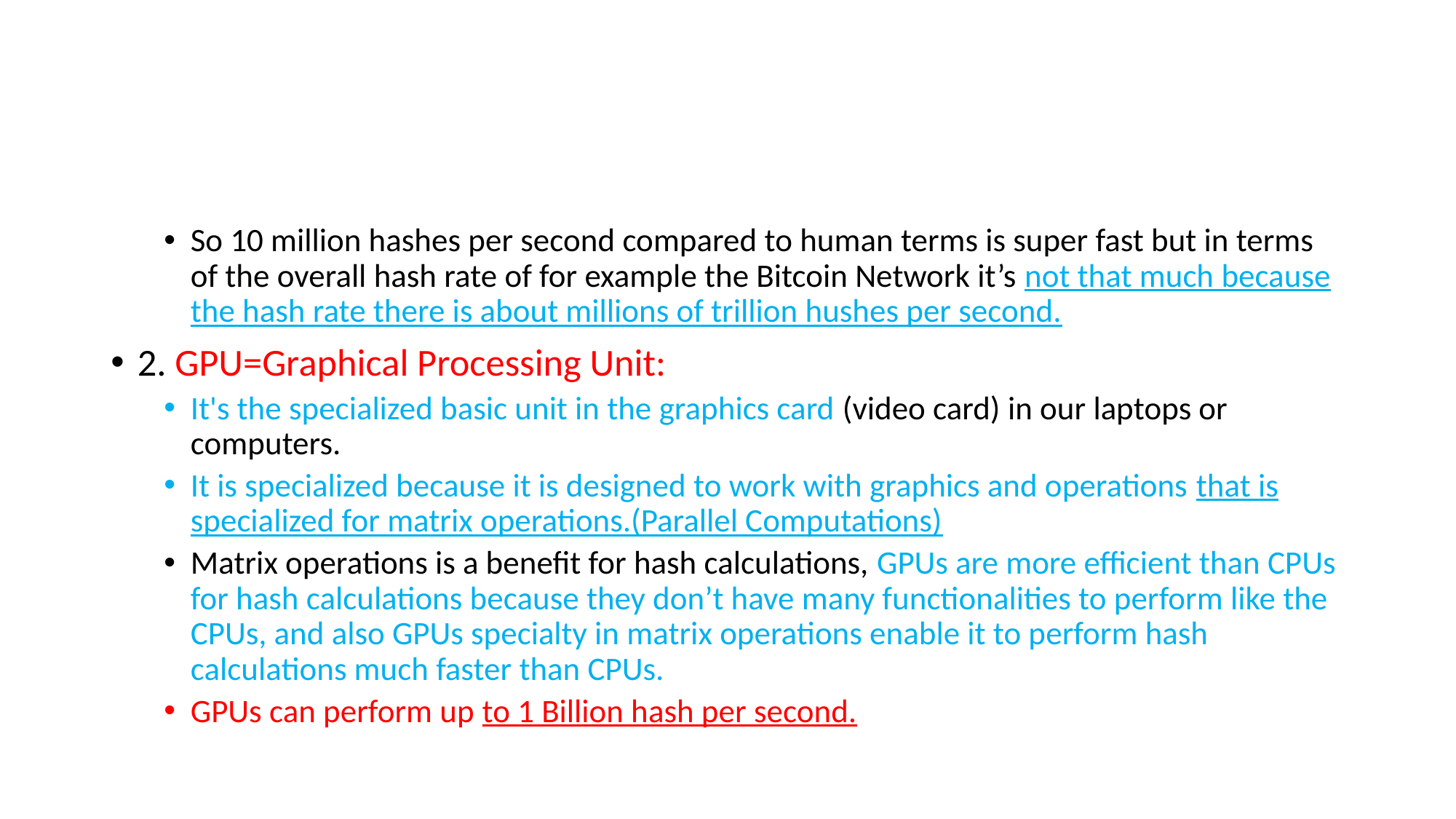

#
So 10 million hashes per second compared to human terms is super fast but in terms of the overall hash rate of for example the Bitcoin Network it’s not that much because the hash rate there is about millions of trillion hushes per second.
2. GPU=Graphical Processing Unit:
It's the specialized basic unit in the graphics card (video card) in our laptops or computers.
It is specialized because it is designed to work with graphics and operations that is specialized for matrix operations.(Parallel Computations)
Matrix operations is a benefit for hash calculations, GPUs are more efficient than CPUs  for hash calculations because they don’t have many functionalities to perform like the CPUs, and also GPUs specialty in matrix operations enable it to perform hash calculations much faster than CPUs.
GPUs can perform up to 1 Billion hash per second.